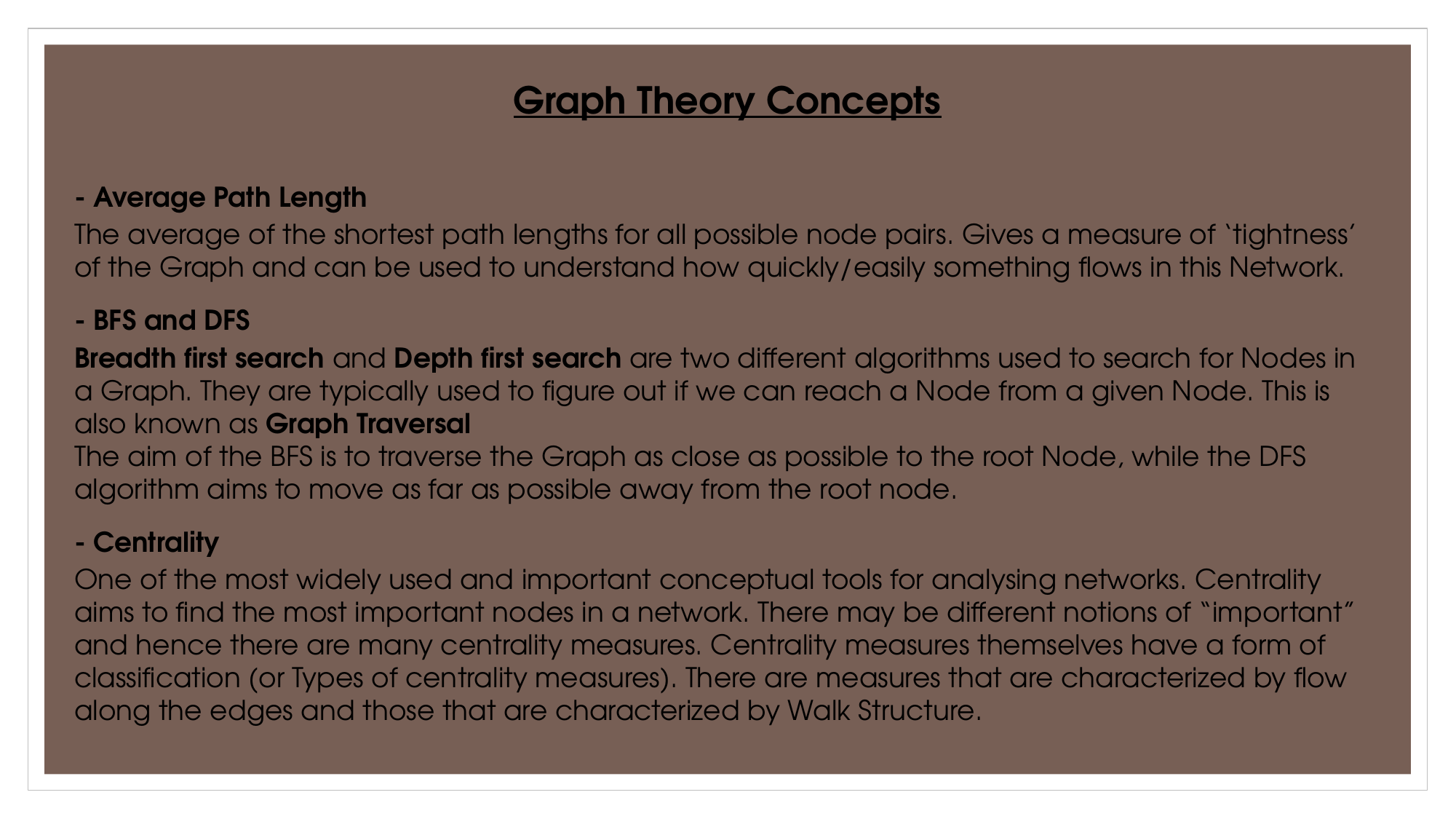

# Graph Theory Concepts
- Average Path Length
The average of the shortest path lengths for all possible node pairs. Gives a measure of ‘tightness’ of the Graph and can be used to understand how quickly/easily something flows in this Network.
- BFS and DFS
Breadth first search and Depth first search are two different algorithms used to search for Nodes in a Graph. They are typically used to figure out if we can reach a Node from a given Node. This is also known as Graph Traversal
The aim of the BFS is to traverse the Graph as close as possible to the root Node, while the DFS algorithm aims to move as far as possible away from the root node.
- Centrality
One of the most widely used and important conceptual tools for analysing networks. Centrality aims to find the most important nodes in a network. There may be different notions of “important” and hence there are many centrality measures. Centrality measures themselves have a form of classification (or Types of centrality measures). There are measures that are characterized by flow along the edges and those that are characterized by Walk Structure.